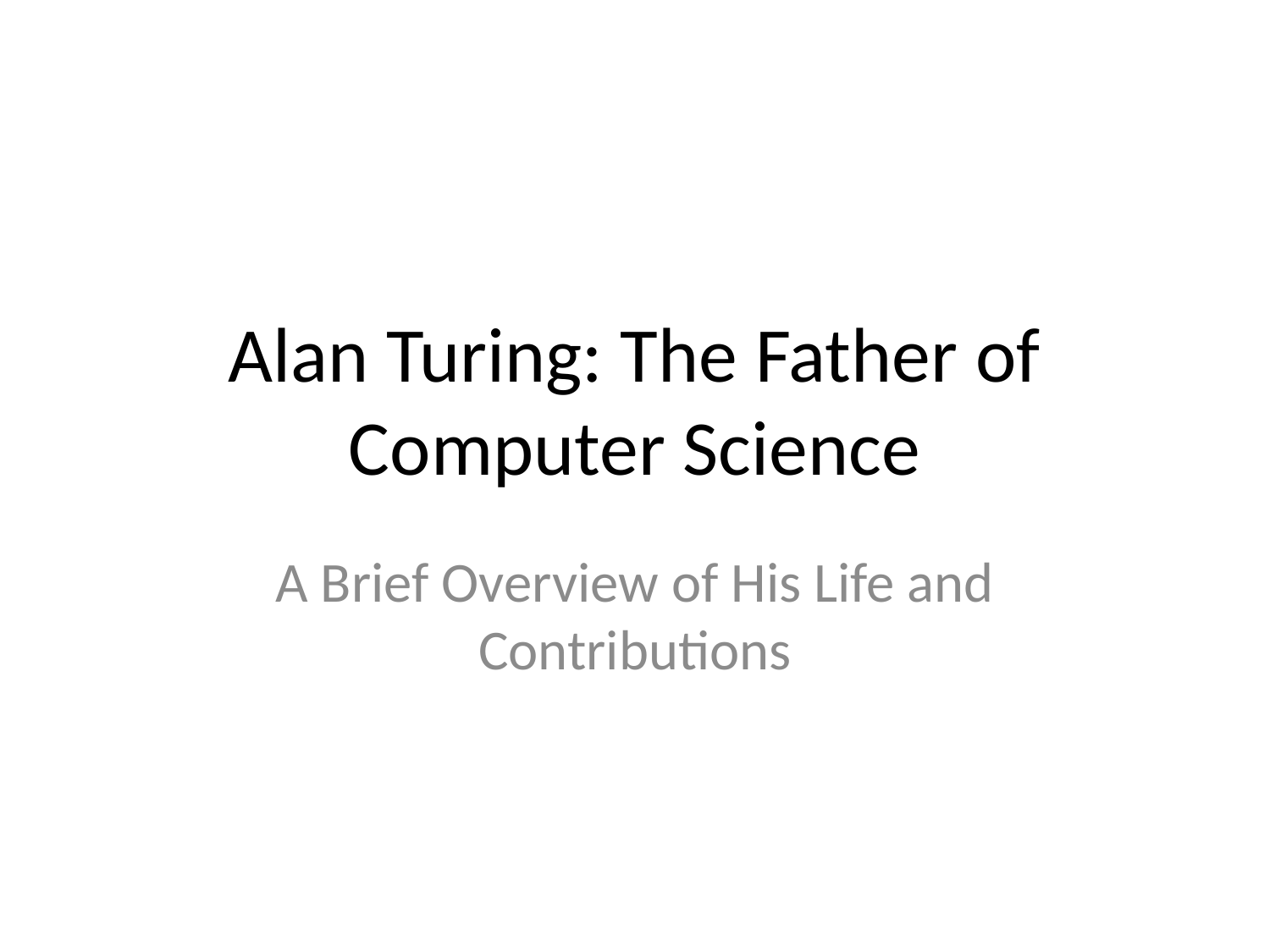

# Alan Turing: The Father of Computer Science
A Brief Overview of His Life and Contributions